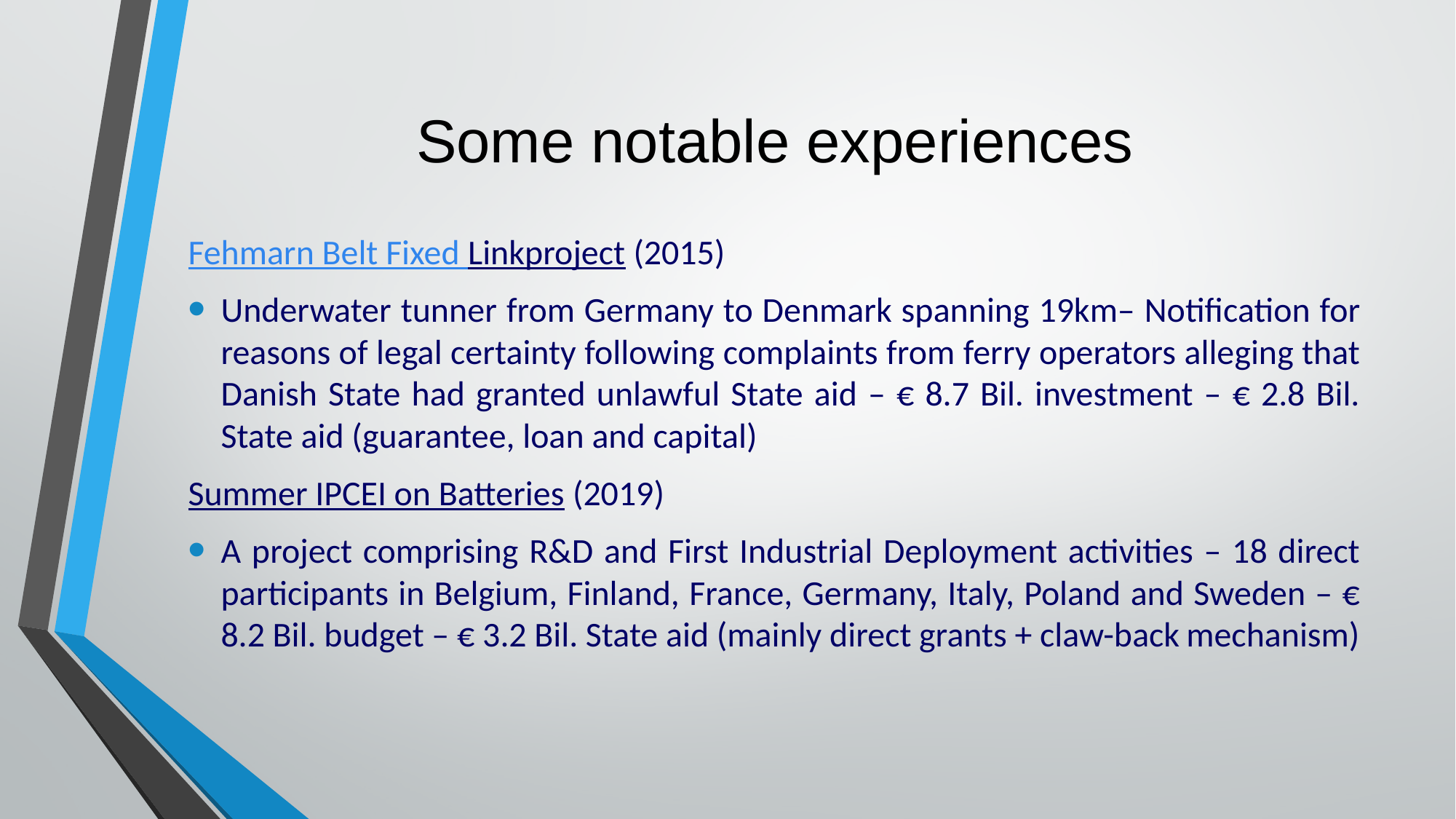

# Some notable experiences
Fehmarn Belt Fixed Linkproject (2015)
Underwater tunner from Germany to Denmark spanning 19km– Notification for reasons of legal certainty following complaints from ferry operators alleging that Danish State had granted unlawful State aid – € 8.7 Bil. investment – € 2.8 Bil. State aid (guarantee, loan and capital)
Summer IPCEI on Batteries (2019)
A project comprising R&D and First Industrial Deployment activities – 18 direct participants in Belgium, Finland, France, Germany, Italy, Poland and Sweden – € 8.2 Bil. budget – € 3.2 Bil. State aid (mainly direct grants + claw-back mechanism)